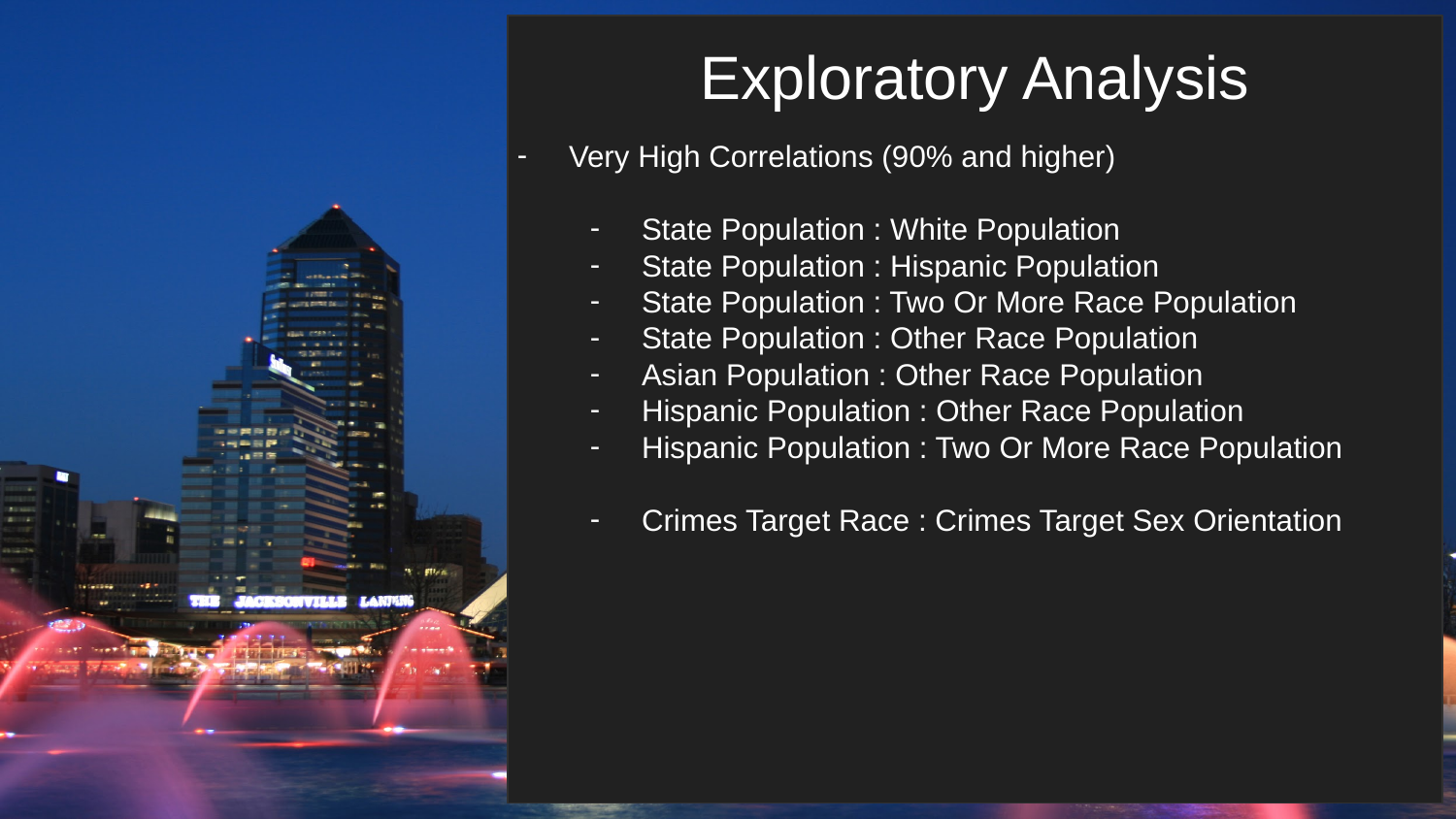

Exploratory Analysis
Very High Correlations (90% and higher)

State Population : White Population
State Population : Hispanic Population
State Population : Two Or More Race Population
State Population : Other Race Population
Asian Population : Other Race Population
Hispanic Population : Other Race Population
Hispanic Population : Two Or More Race Population

Crimes Target Race : Crimes Target Sex Orientation